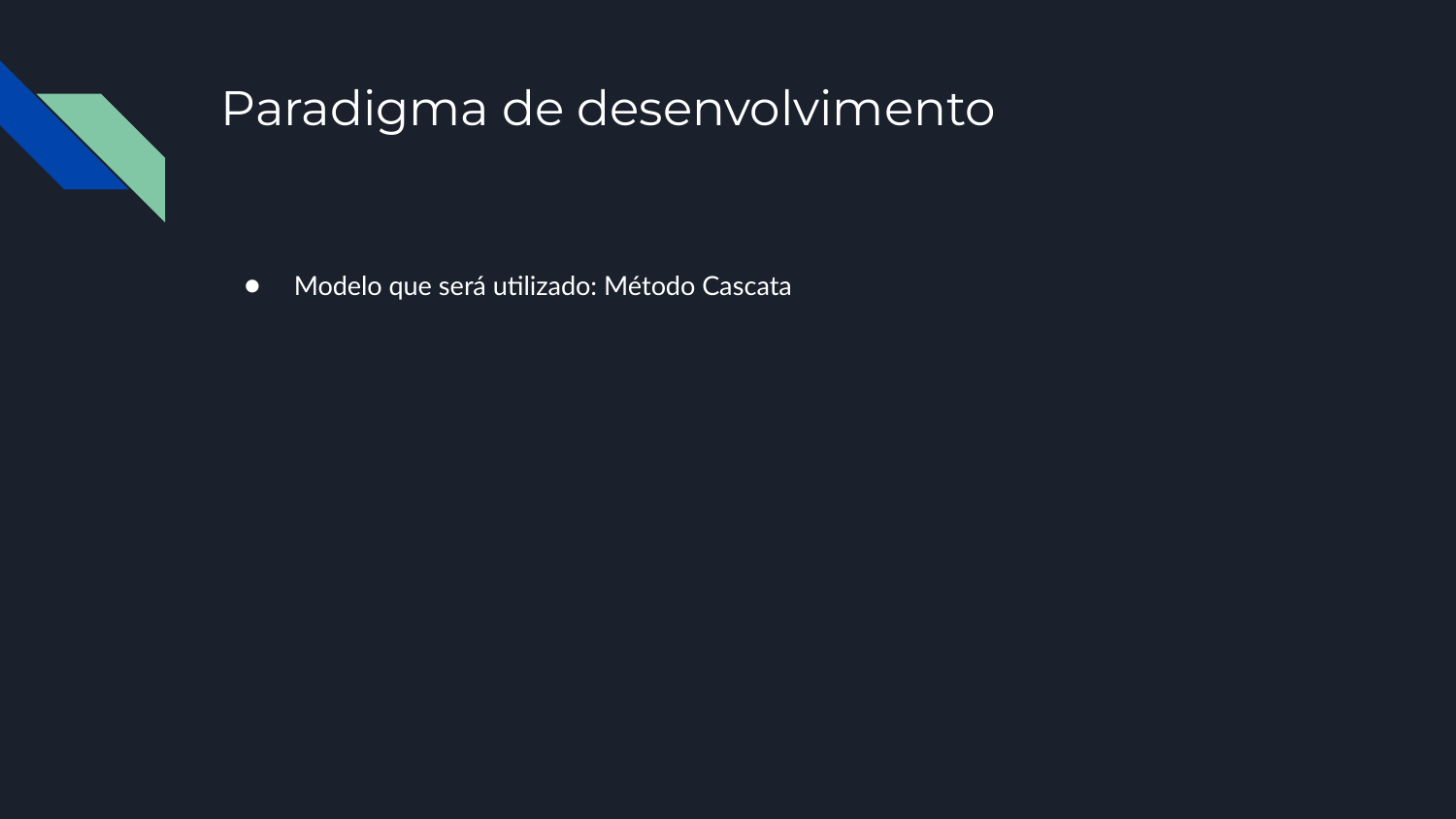

# Paradigma de desenvolvimento
Modelo que será utilizado: Método Cascata